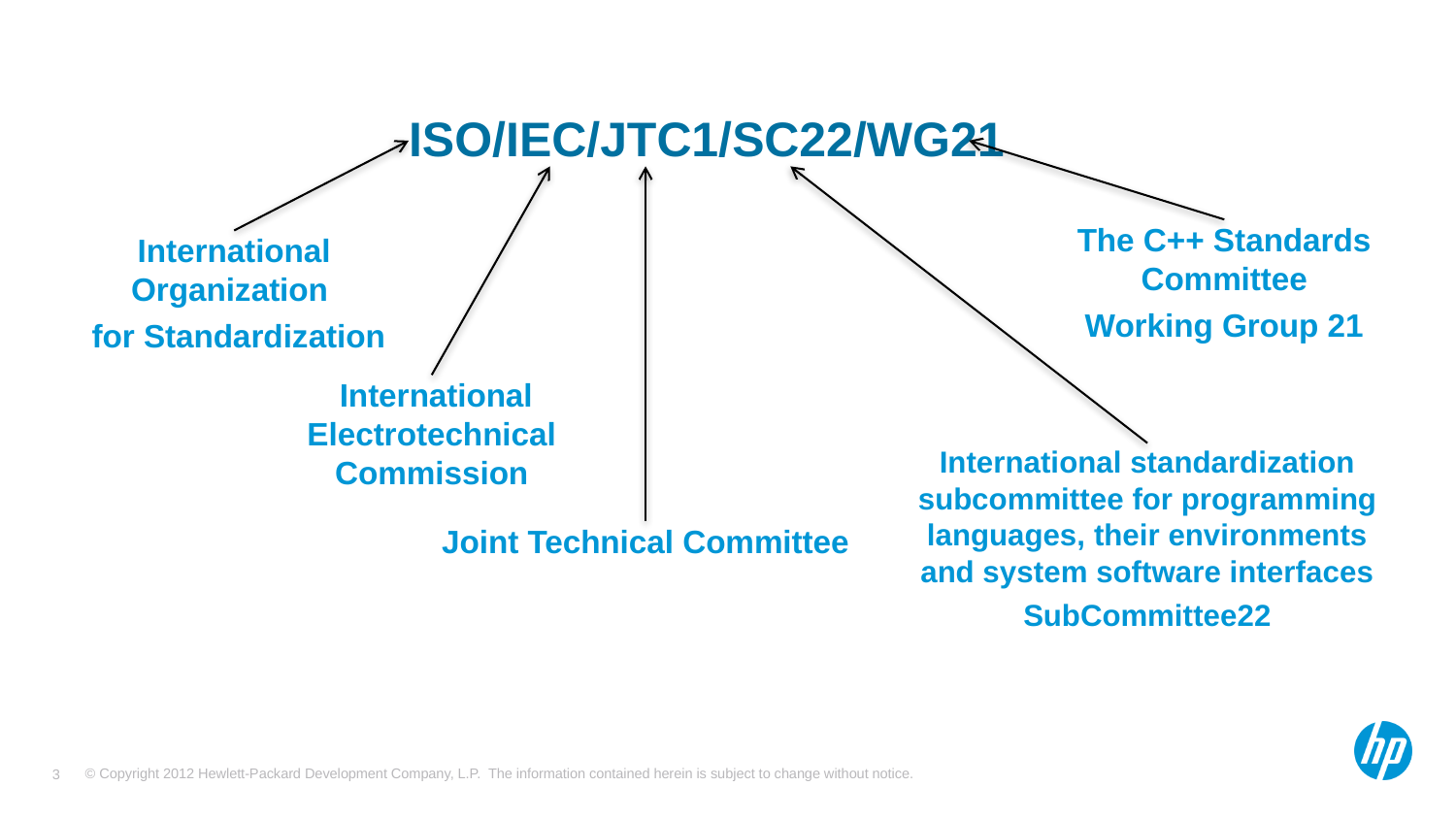

ISO/IEC/JTC1/SC22/WG21
The C++ Standards Committee
Working Group 21
International Organization
 for Standardization
 International Electrotechnical Commission
International standardization subcommittee for programming languages, their environments and system software interfaces
SubCommittee22
Joint Technical Committee